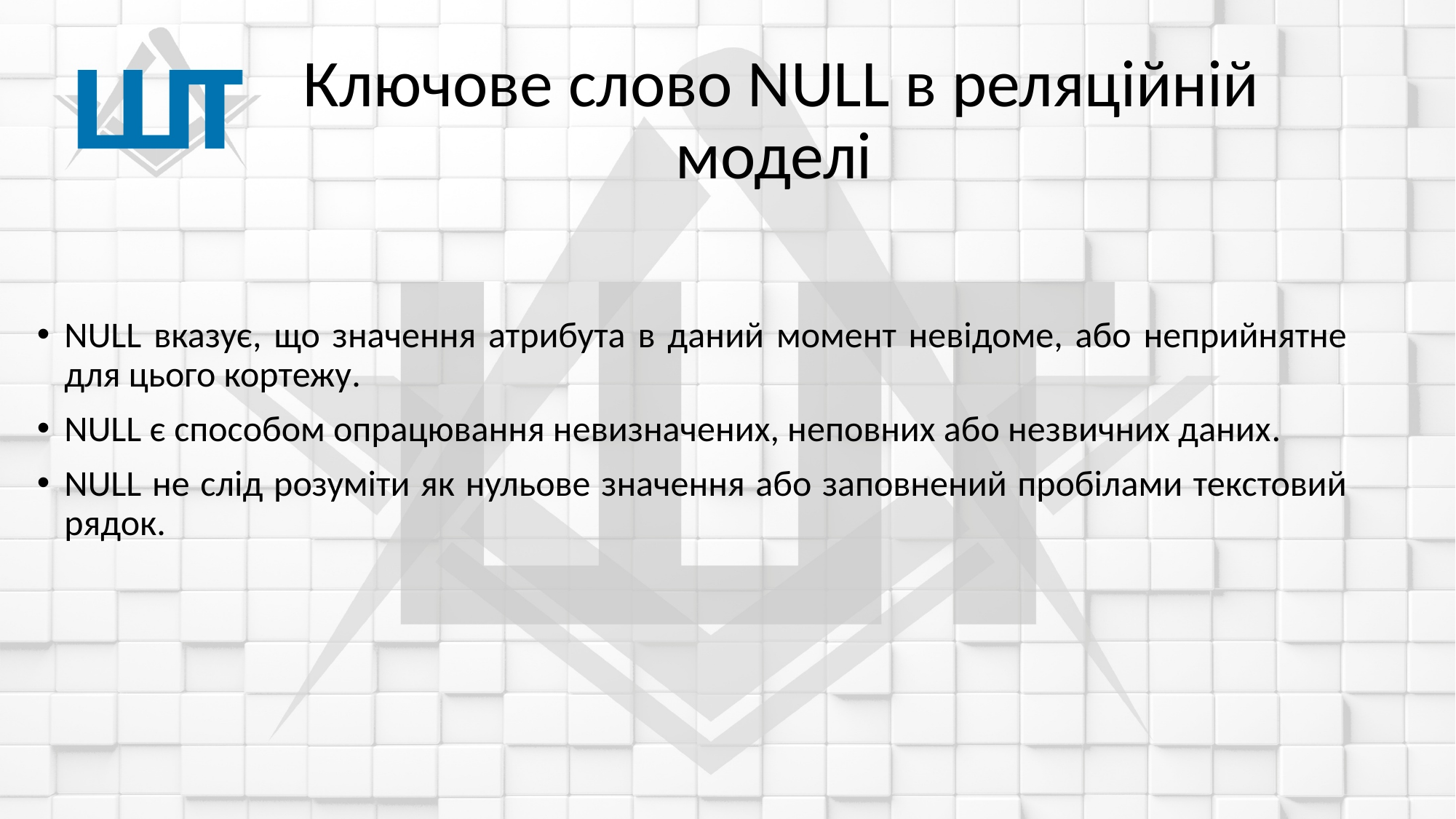

# Ключове слово NULL в реляційній моделі
NULL вказує, що значення атрибута в даний момент невідоме, або неприйнятне для цього кортежу.
NULL є способом опрацювання невизначених, неповних або незвичних даних.
NULL не слід розуміти як нульове значення або заповнений пробілами текстовий рядок.